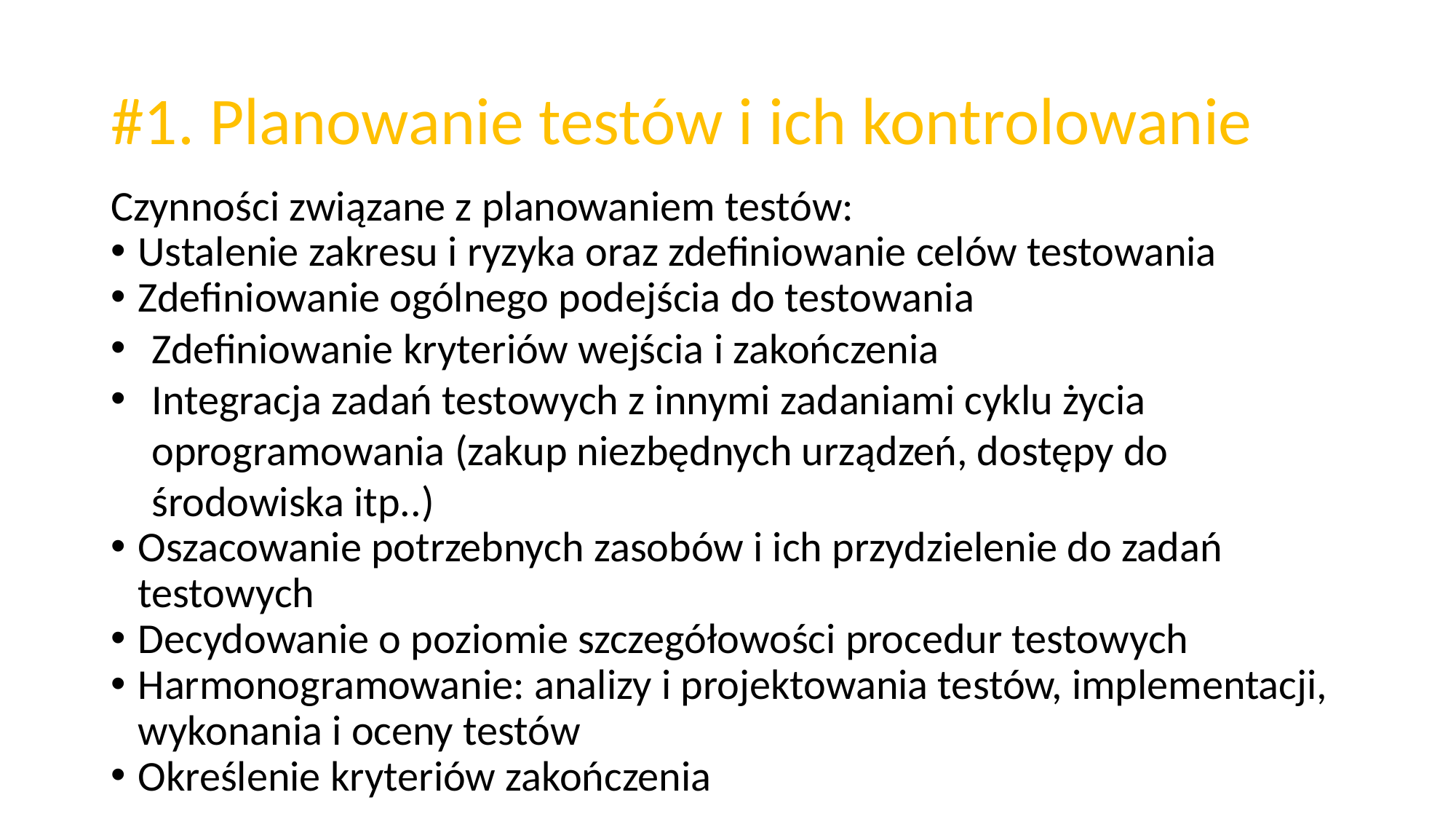

#1. Planowanie testów i ich kontrolowanie
Czynności związane z planowaniem testów:
Ustalenie zakresu i ryzyka oraz zdefiniowanie celów testowania
Zdefiniowanie ogólnego podejścia do testowania
Zdefiniowanie kryteriów wejścia i zakończenia
Integracja zadań testowych z innymi zadaniami cyklu życia oprogramowania (zakup niezbędnych urządzeń, dostępy do środowiska itp..)
Oszacowanie potrzebnych zasobów i ich przydzielenie do zadań testowych
Decydowanie o poziomie szczegółowości procedur testowych
Harmonogramowanie: analizy i projektowania testów, implementacji, wykonania i oceny testów
Określenie kryteriów zakończenia